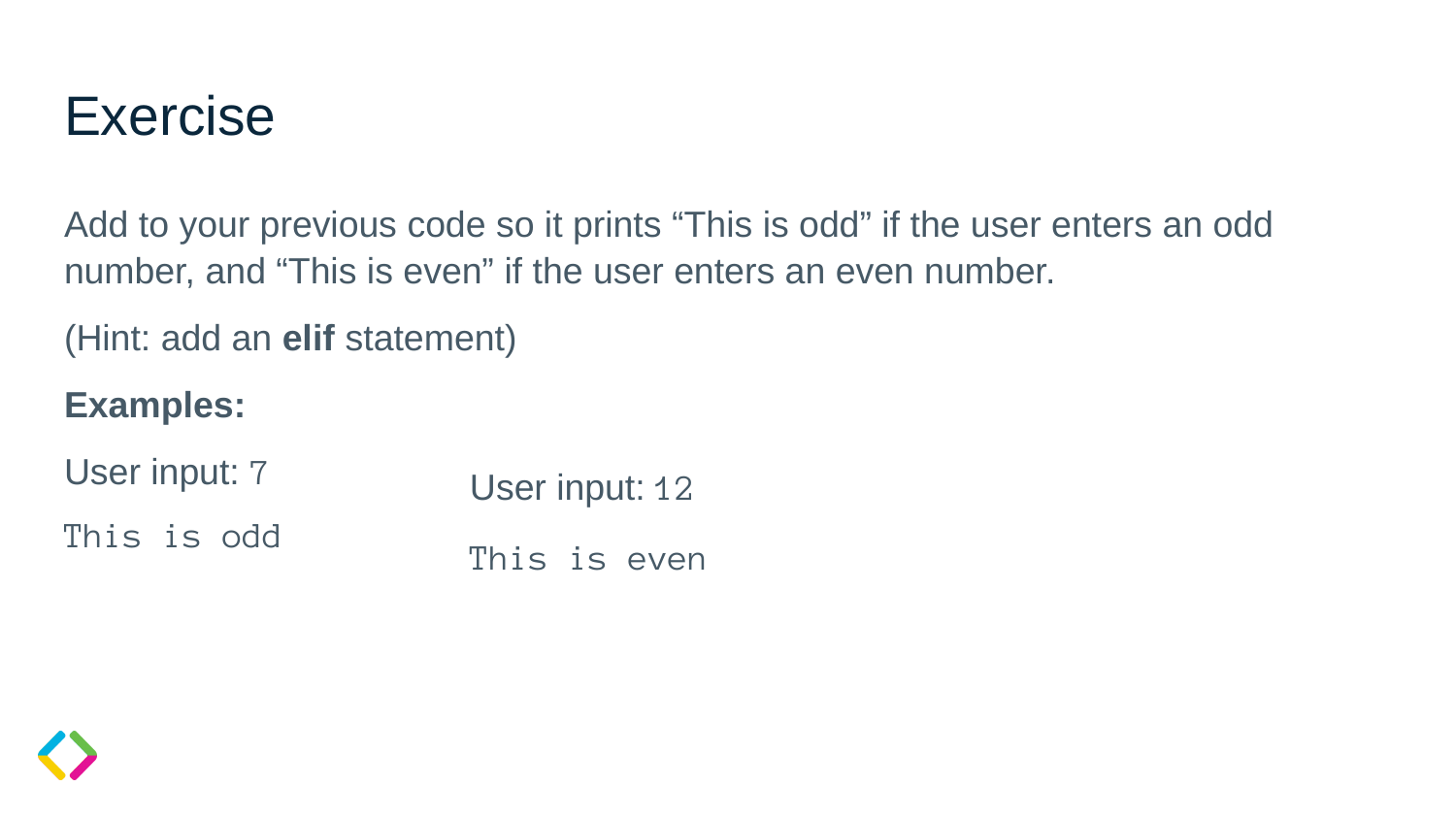

# Exercise
Add to your previous code so it prints “This is odd” if the user enters an odd number, and “This is even” if the user enters an even number.
(Hint: add an elif statement)
Examples:
User input: 7
This is odd
User input: 12
This is even